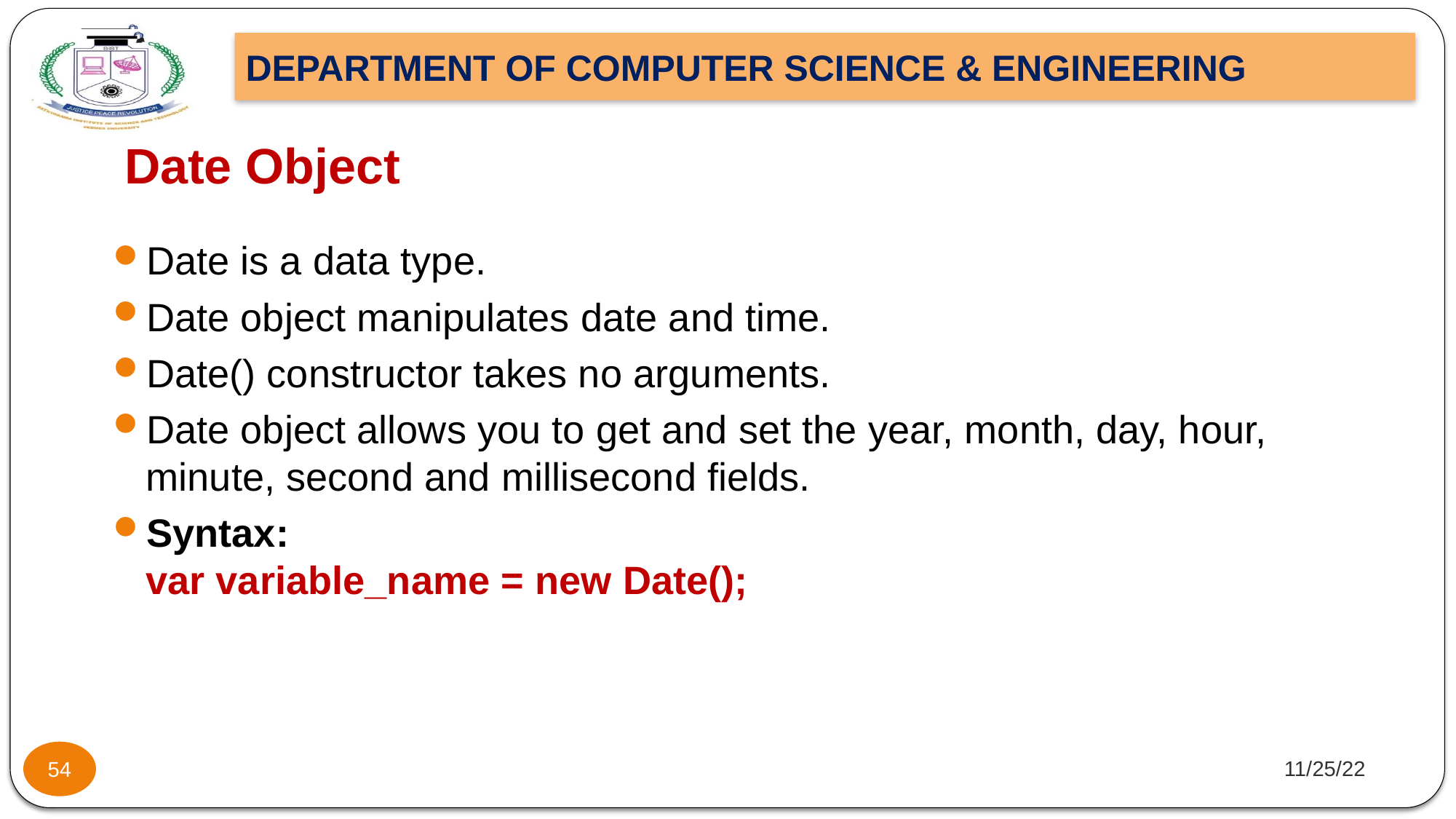

# Date Object
Date is a data type.
Date object manipulates date and time.
Date() constructor takes no arguments.
Date object allows you to get and set the year, month, day, hour, minute, second and millisecond fields.
Syntax:
var variable_name = new Date();
11/25/22
54